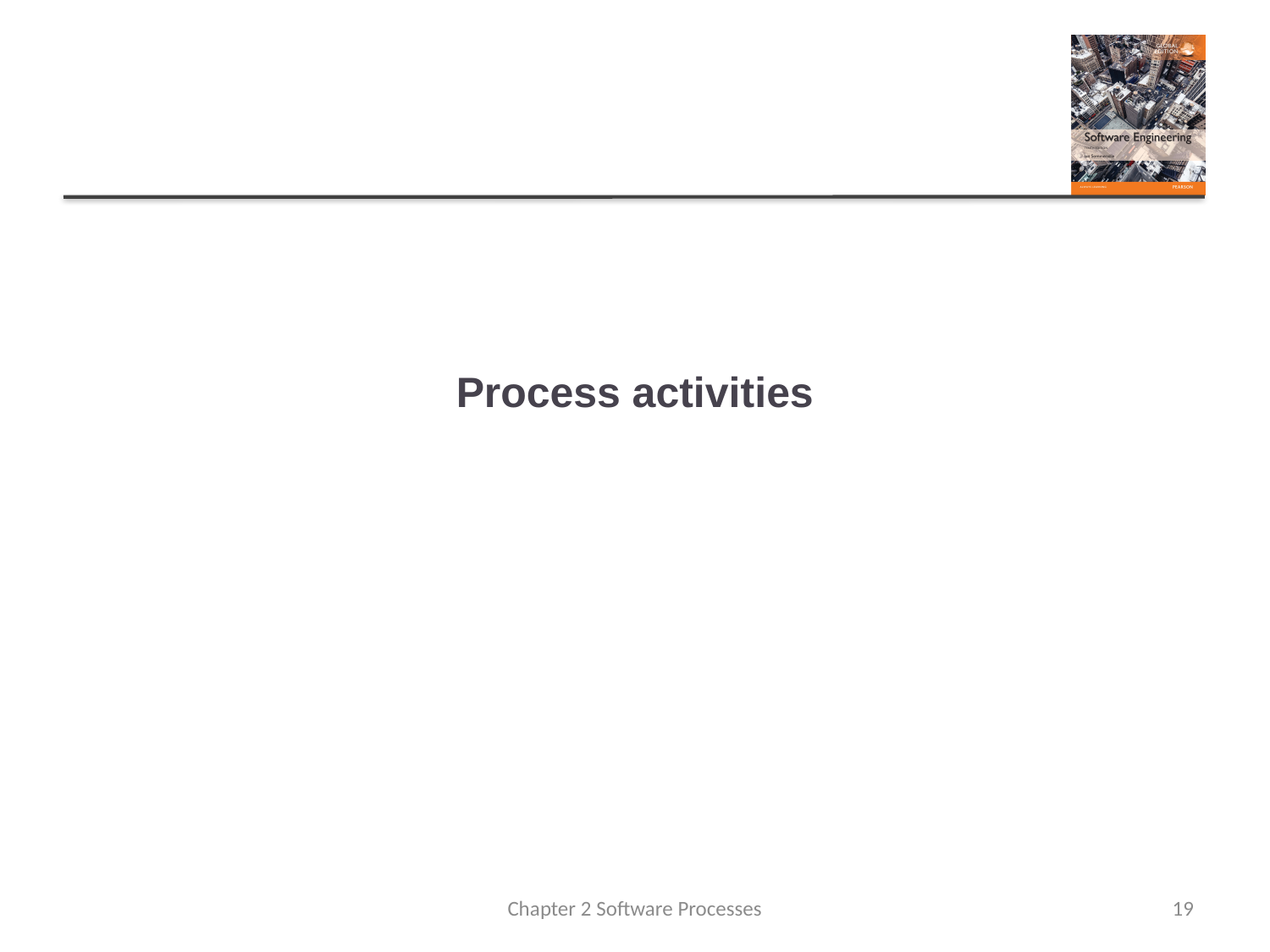

# Process activities
Chapter 2 Software Processes
19